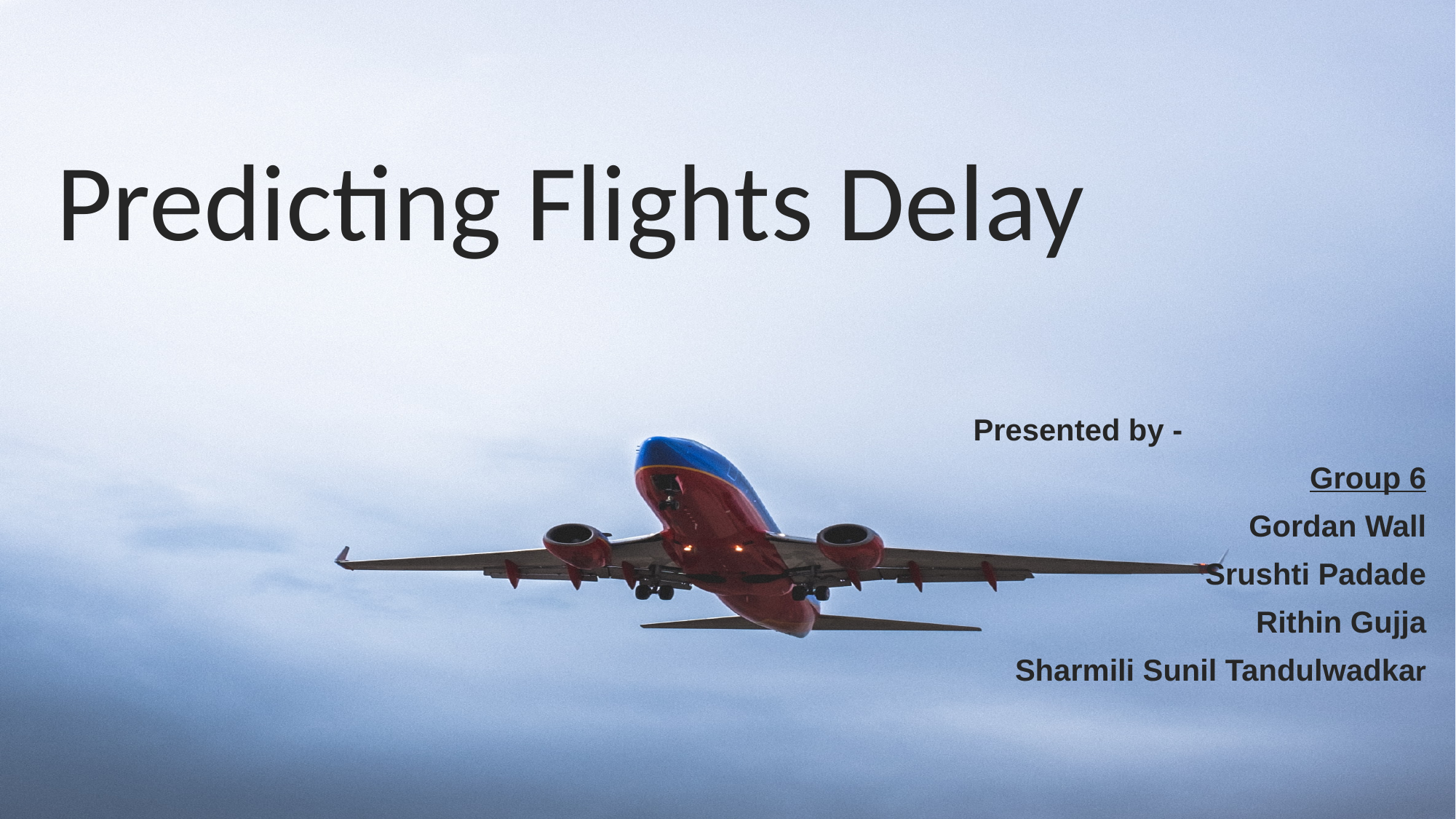

# Predicting Flights Delay
Presented by -
Group 6
Gordan Wall
Srushti Padade
Rithin Gujja
Sharmili Sunil Tandulwadkar